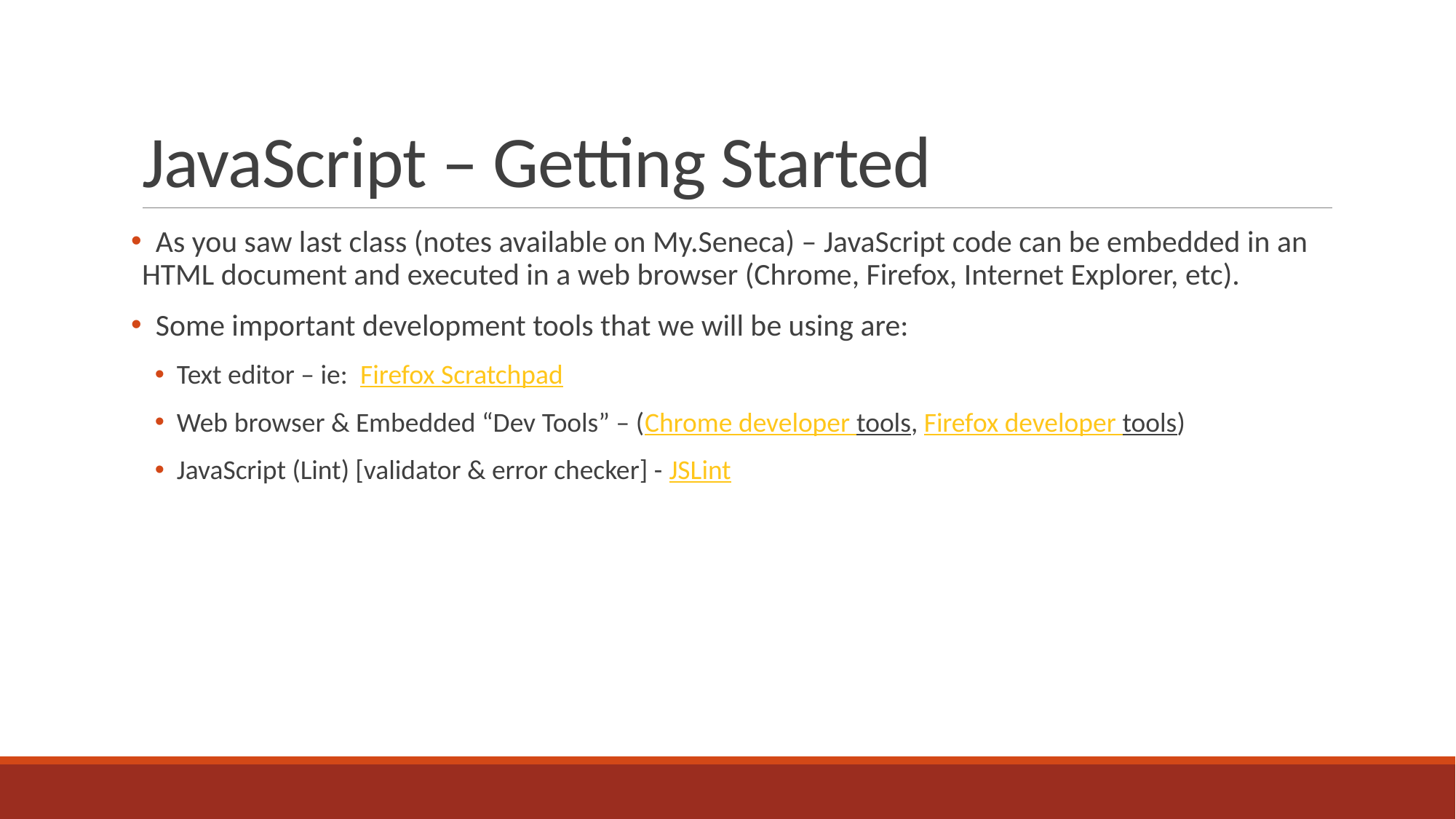

# JavaScript – Getting Started
  As you saw last class (notes available on My.Seneca) – JavaScript code can be embedded in an HTML document and executed in a web browser (Chrome, Firefox, Internet Explorer, etc).
  Some important development tools that we will be using are:
Text editor – ie:  Firefox Scratchpad
Web browser & Embedded “Dev Tools” – (Chrome developer tools, Firefox developer tools)
JavaScript (Lint) [validator & error checker] - JSLint